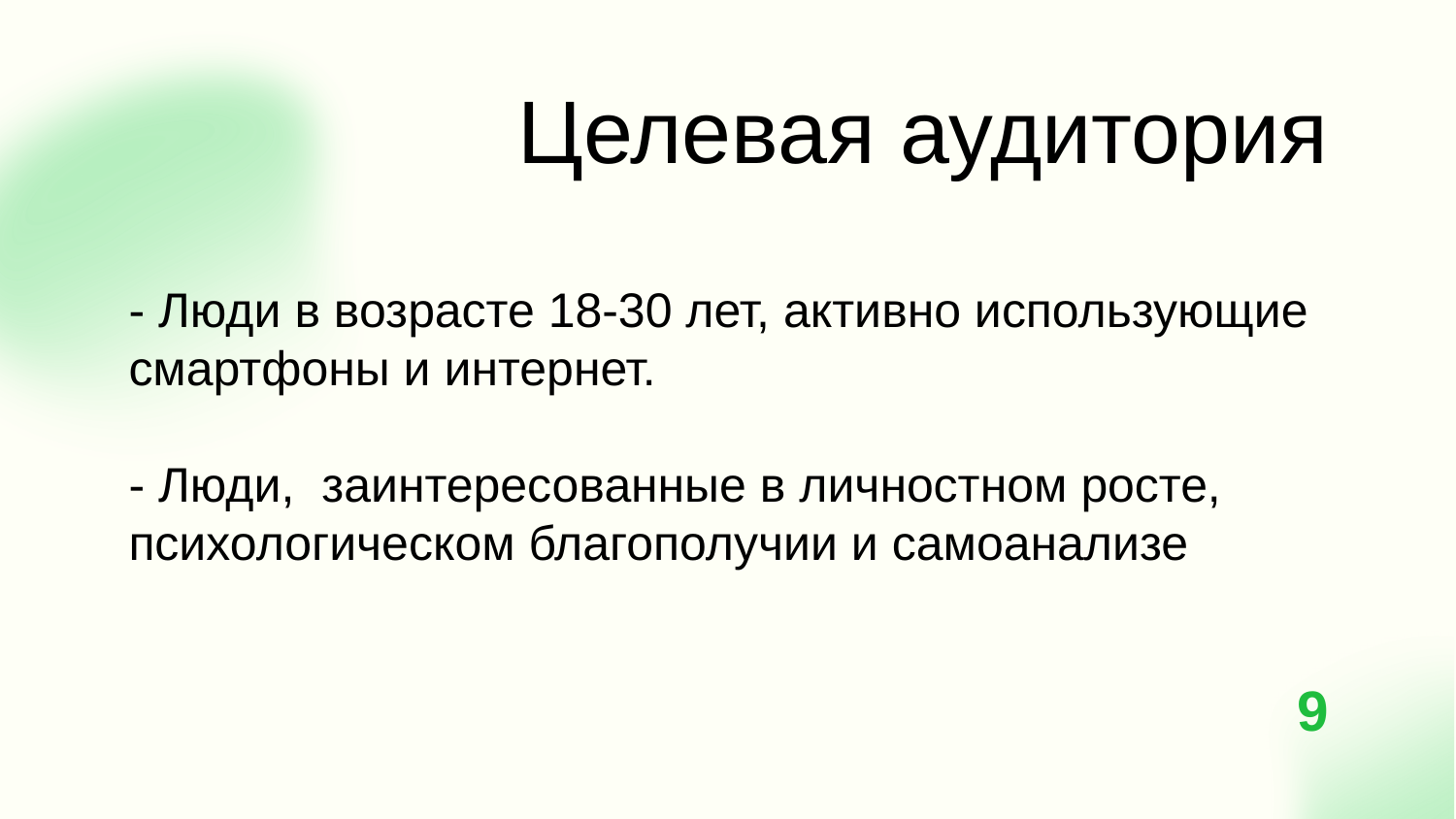

Целевая аудитория
- Люди в возрасте 18-30 лет, активно использующие смартфоны и интернет.
- Люди,  заинтересованные в личностном росте, психологическом благополучии и самоанализе
9